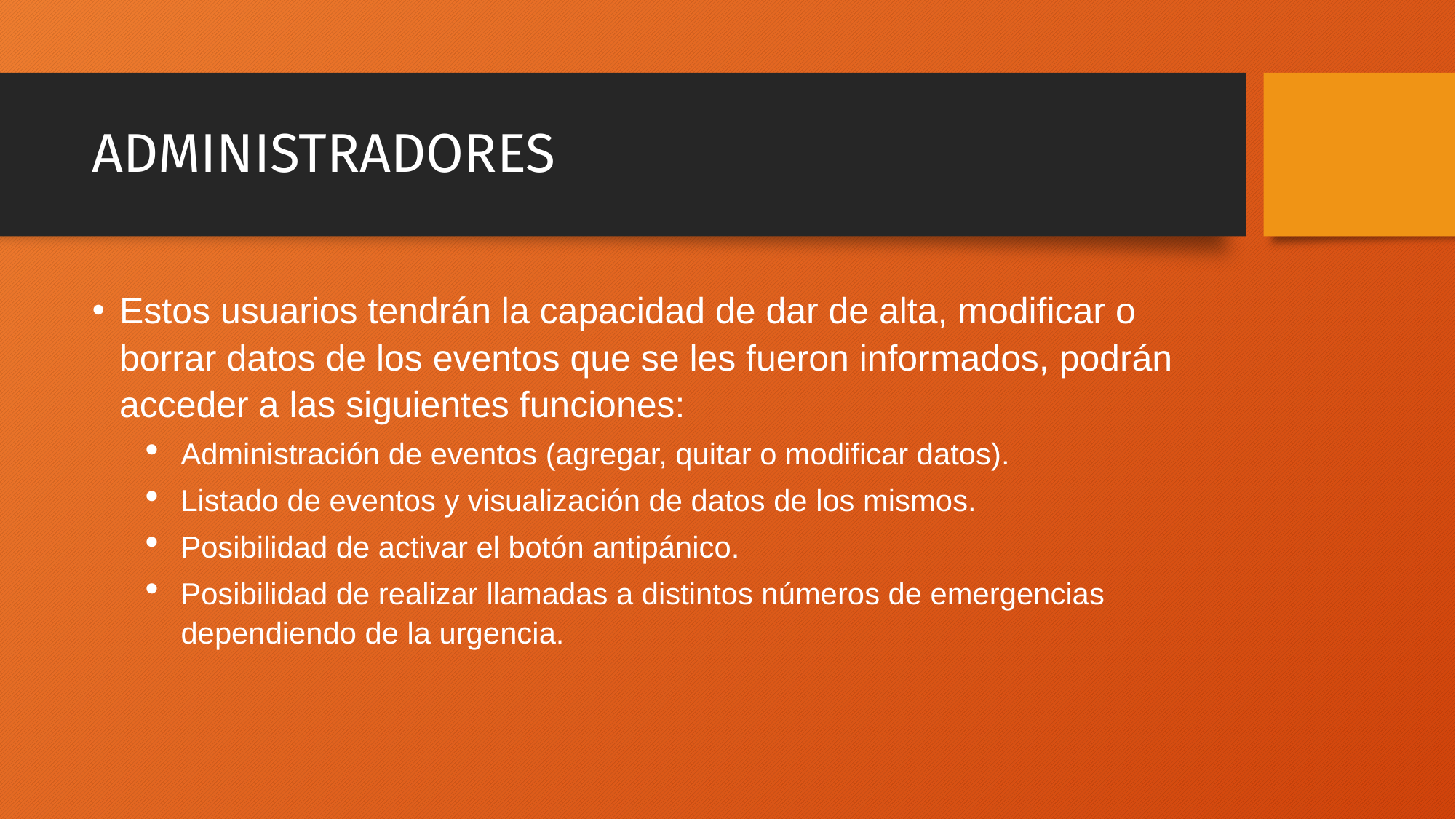

# ADMINISTRADORES
Estos usuarios tendrán la capacidad de dar de alta, modificar o borrar datos de los eventos que se les fueron informados, podrán acceder a las siguientes funciones:
Administración de eventos (agregar, quitar o modificar datos).
Listado de eventos y visualización de datos de los mismos.
Posibilidad de activar el botón antipánico.
Posibilidad de realizar llamadas a distintos números de emergencias dependiendo de la urgencia.